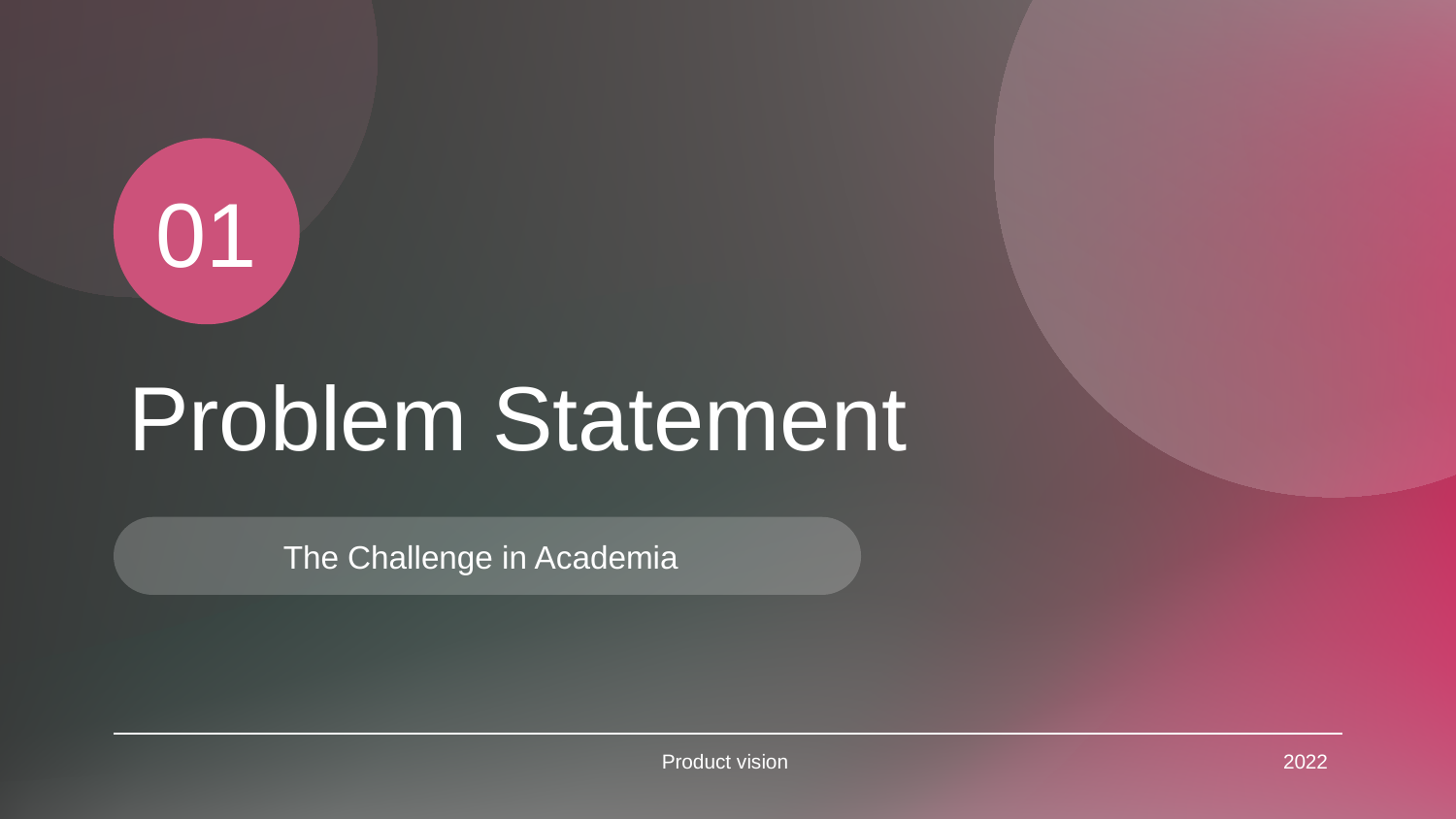

01
# Problem Statement

The Challenge in Academia
Product vision
2022